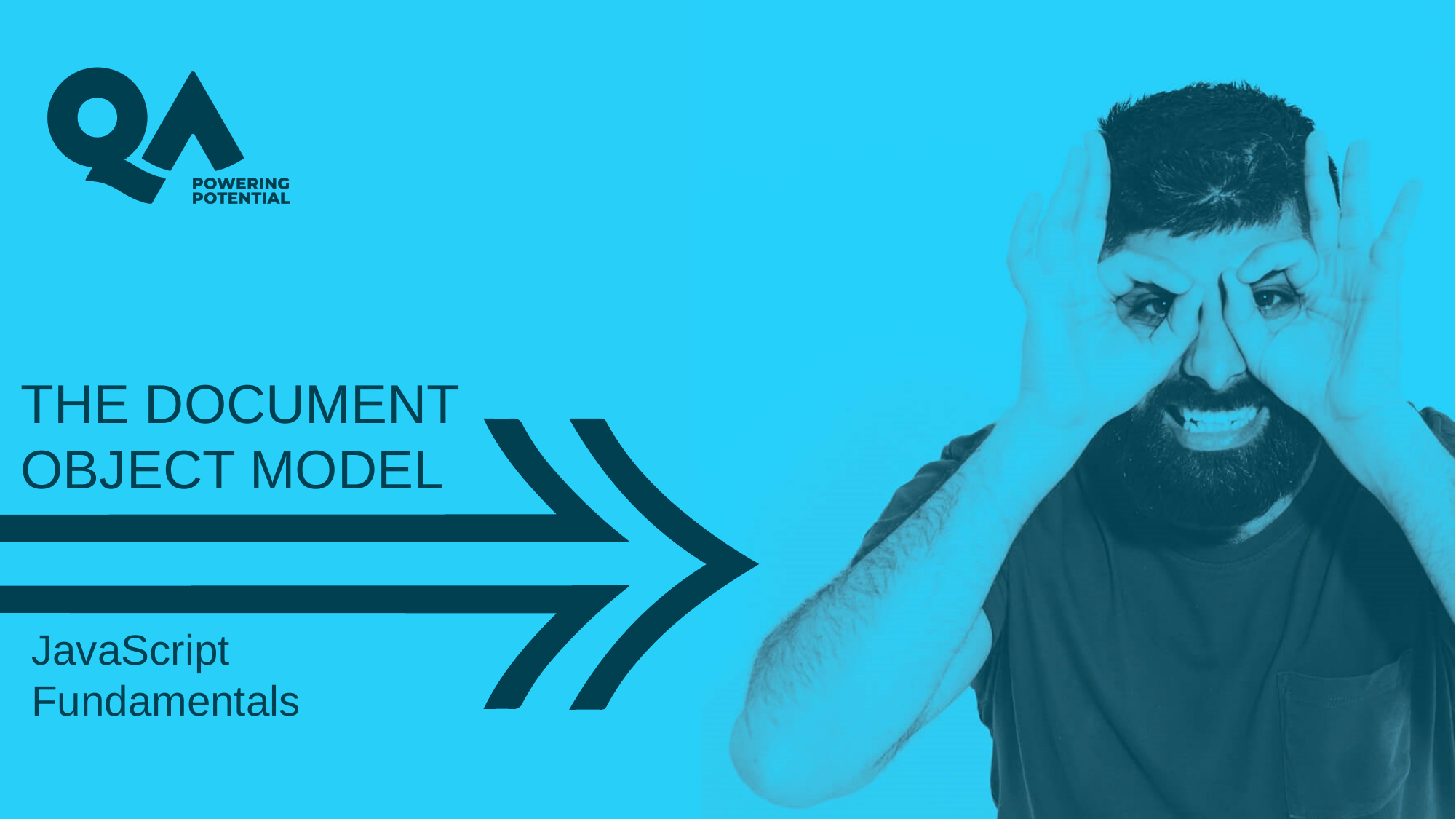

# THE DOCUMENT OBJECT MODEL
JavaScript Fundamentals